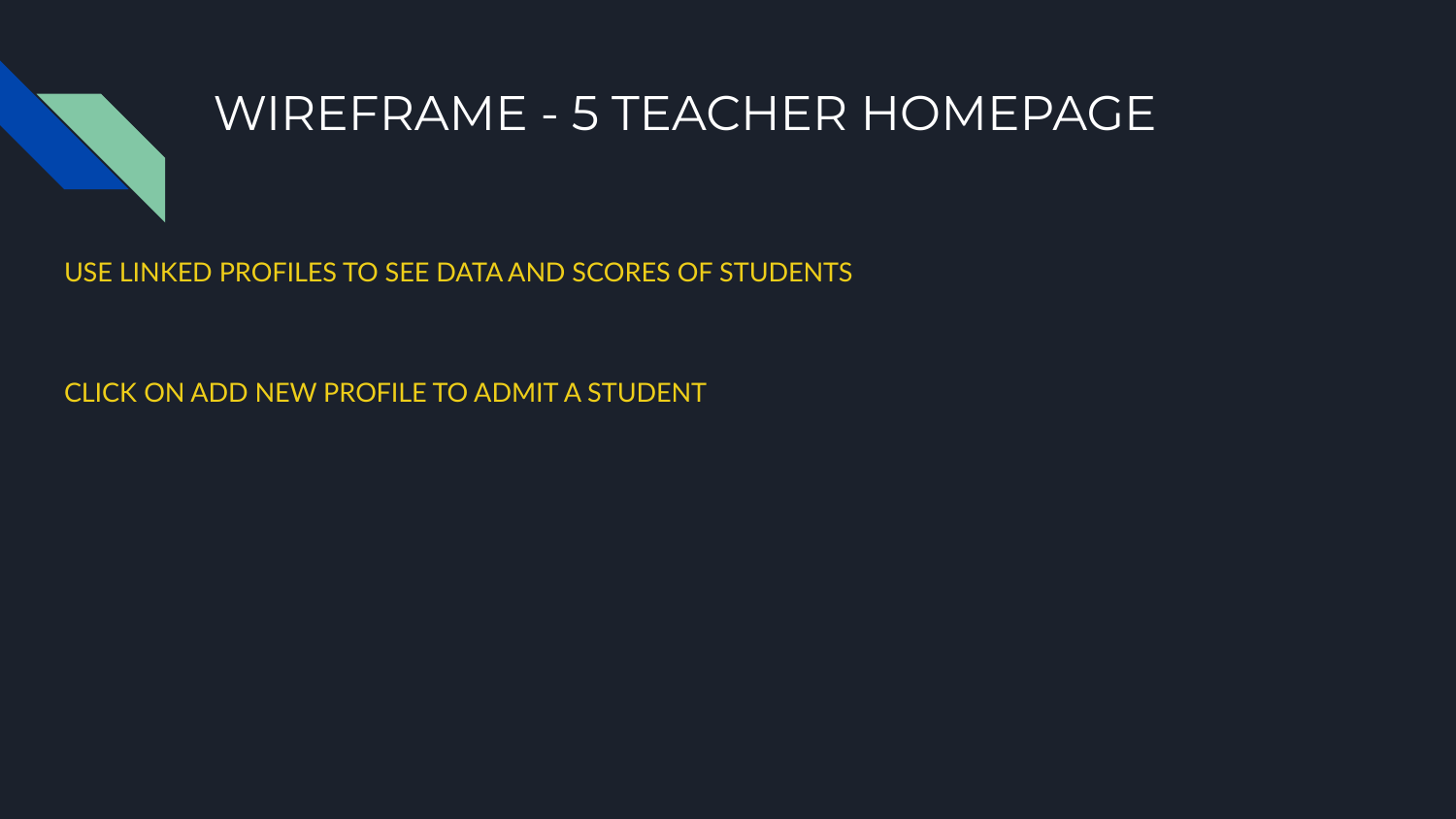

# WIREFRAME - 5 TEACHER HOMEPAGE
USE LINKED PROFILES TO SEE DATA AND SCORES OF STUDENTS

CLICK ON ADD NEW PROFILE TO ADMIT A STUDENT